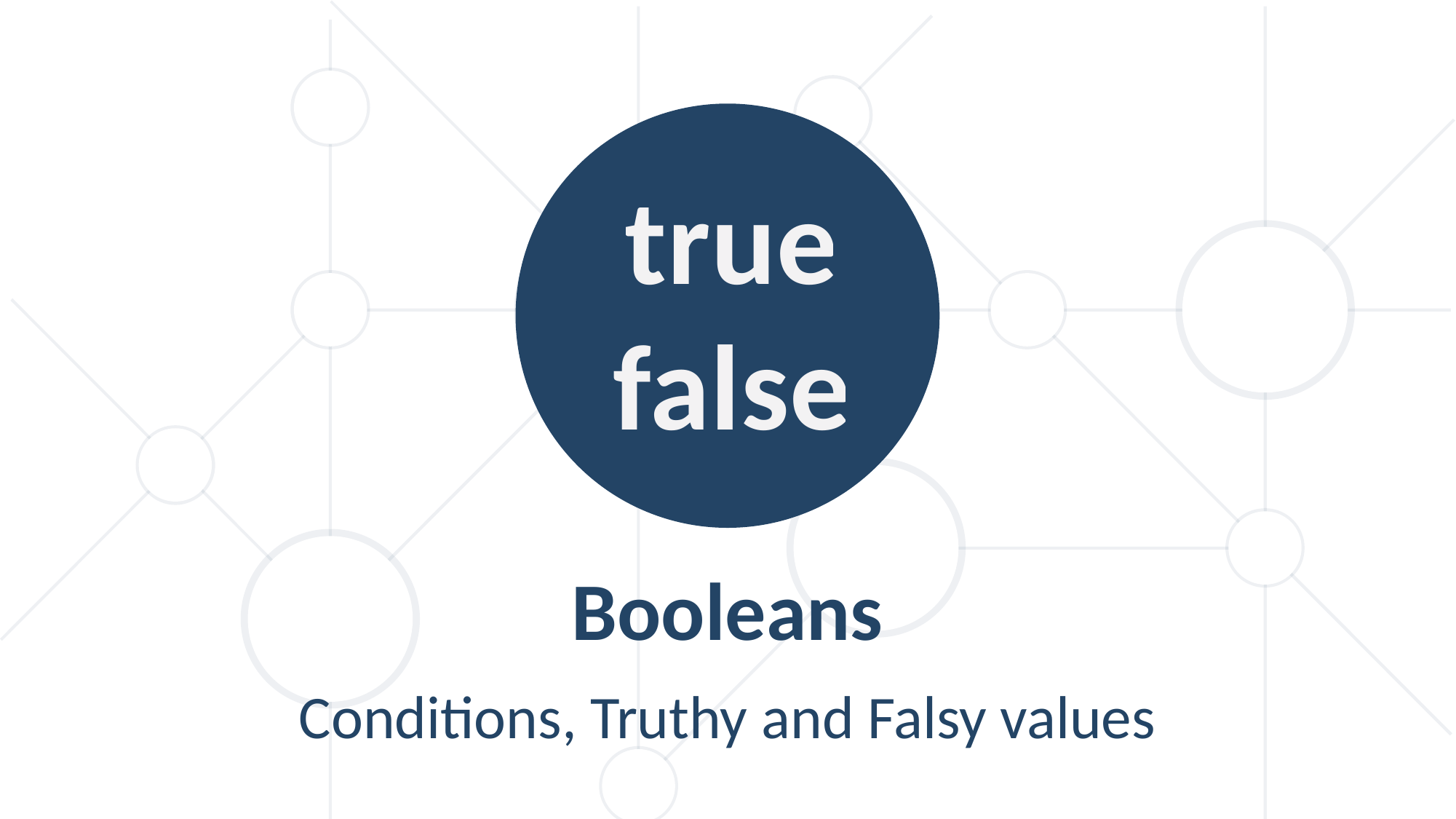

true
false
Booleans
Conditions, Truthy and Falsy values